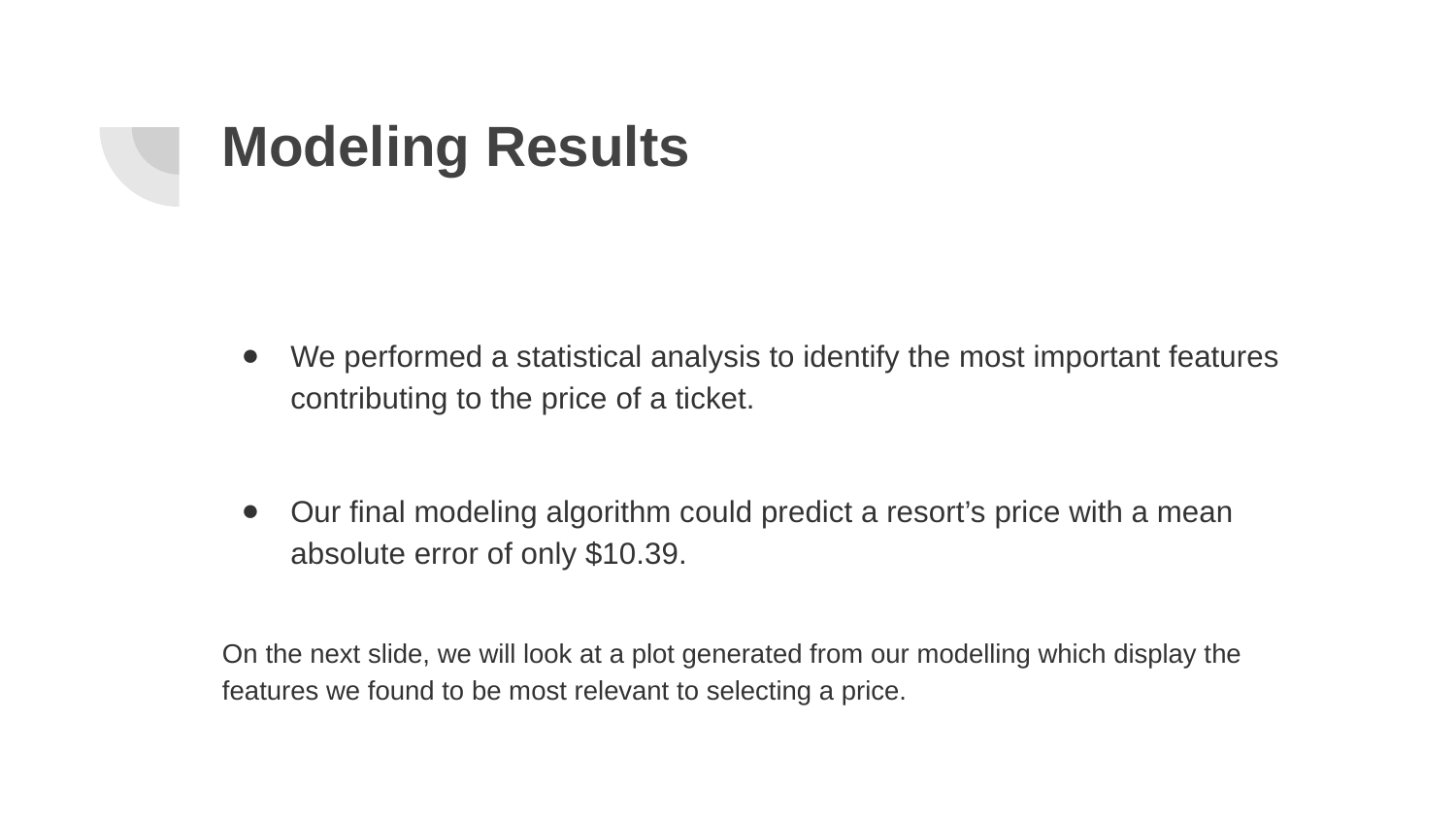

# Modeling Results
We performed a statistical analysis to identify the most important features contributing to the price of a ticket.

Our final modeling algorithm could predict a resort’s price with a mean absolute error of only $10.39.

On the next slide, we will look at a plot generated from our modelling which display the features we found to be most relevant to selecting a price.